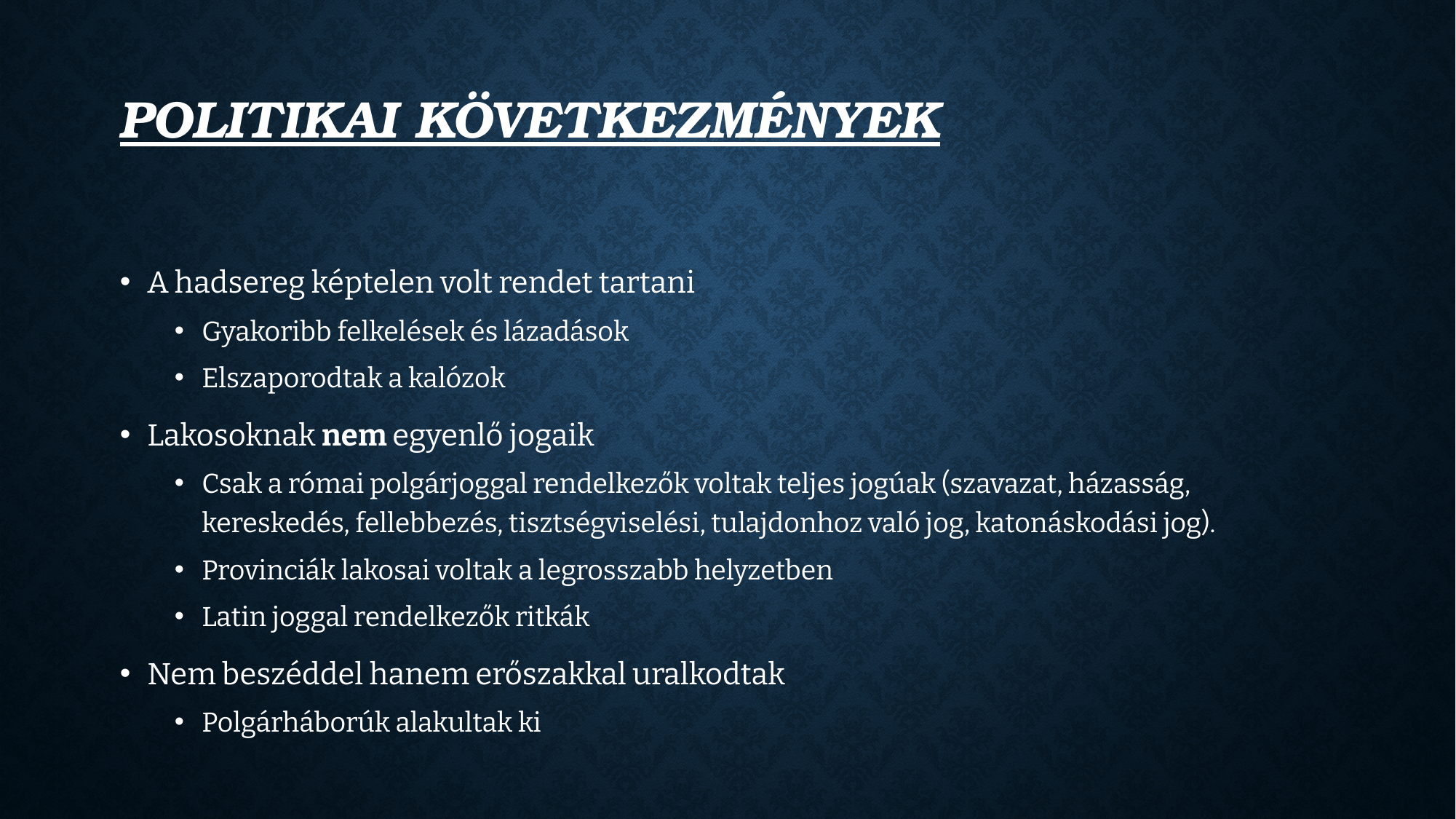

# Politikai következmények
A hadsereg képtelen volt rendet tartani
Gyakoribb felkelések és lázadások
Elszaporodtak a kalózok
Lakosoknak nem egyenlő jogaik
Csak a római polgárjoggal rendelkezők voltak teljes jogúak (szavazat, házasság, kereskedés, fellebbezés, tisztségviselési, tulajdonhoz való jog, katonáskodási jog).
Provinciák lakosai voltak a legrosszabb helyzetben
Latin joggal rendelkezők ritkák
Nem beszéddel hanem erőszakkal uralkodtak
Polgárháborúk alakultak ki